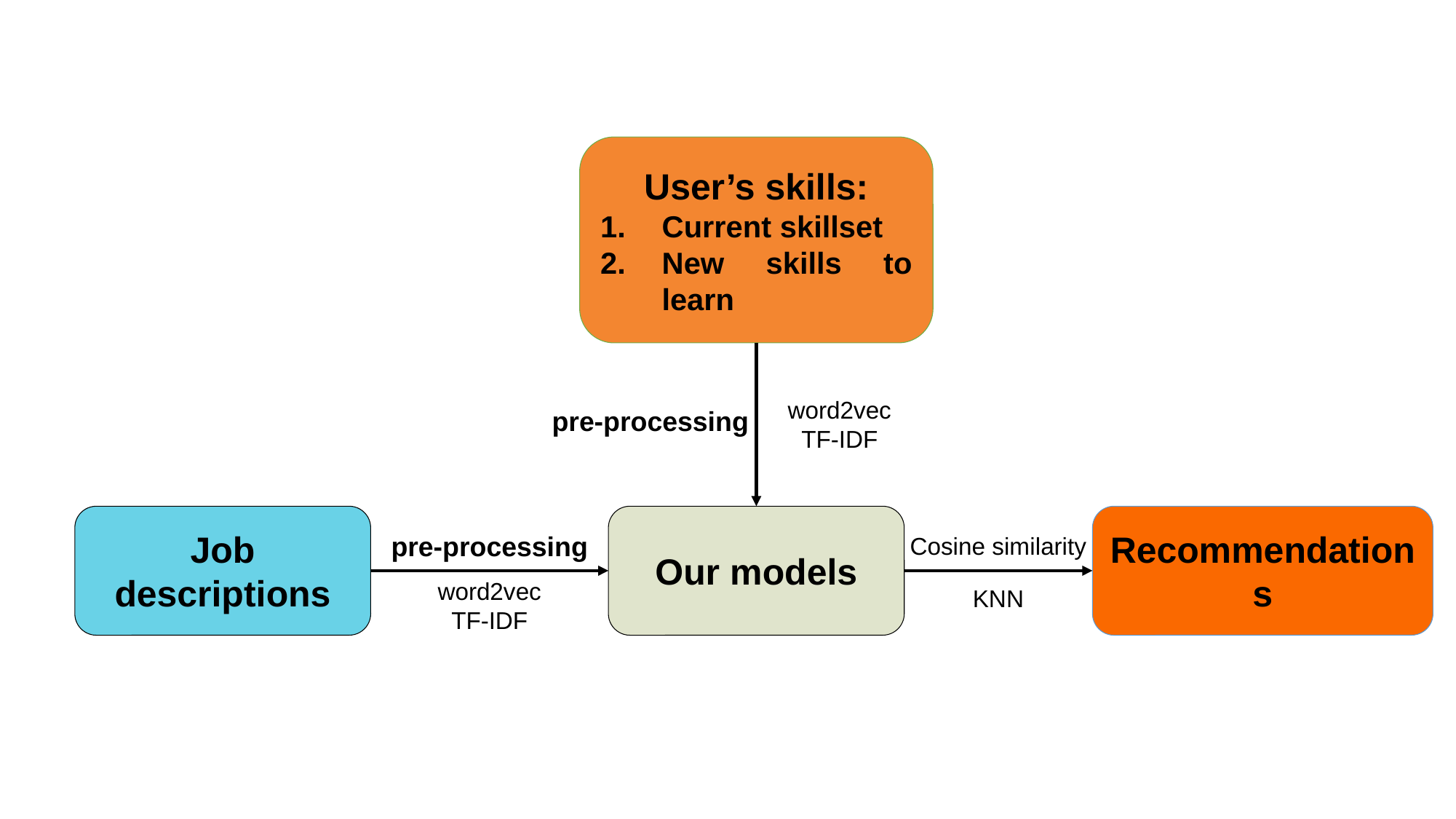

User’s skills:
Current skillset
New skills to learn
word2vec
TF-IDF
pre-processing
Our models
Job descriptions
Recommendations
pre-processing
Cosine similarity
word2vec
TF-IDF
KNN